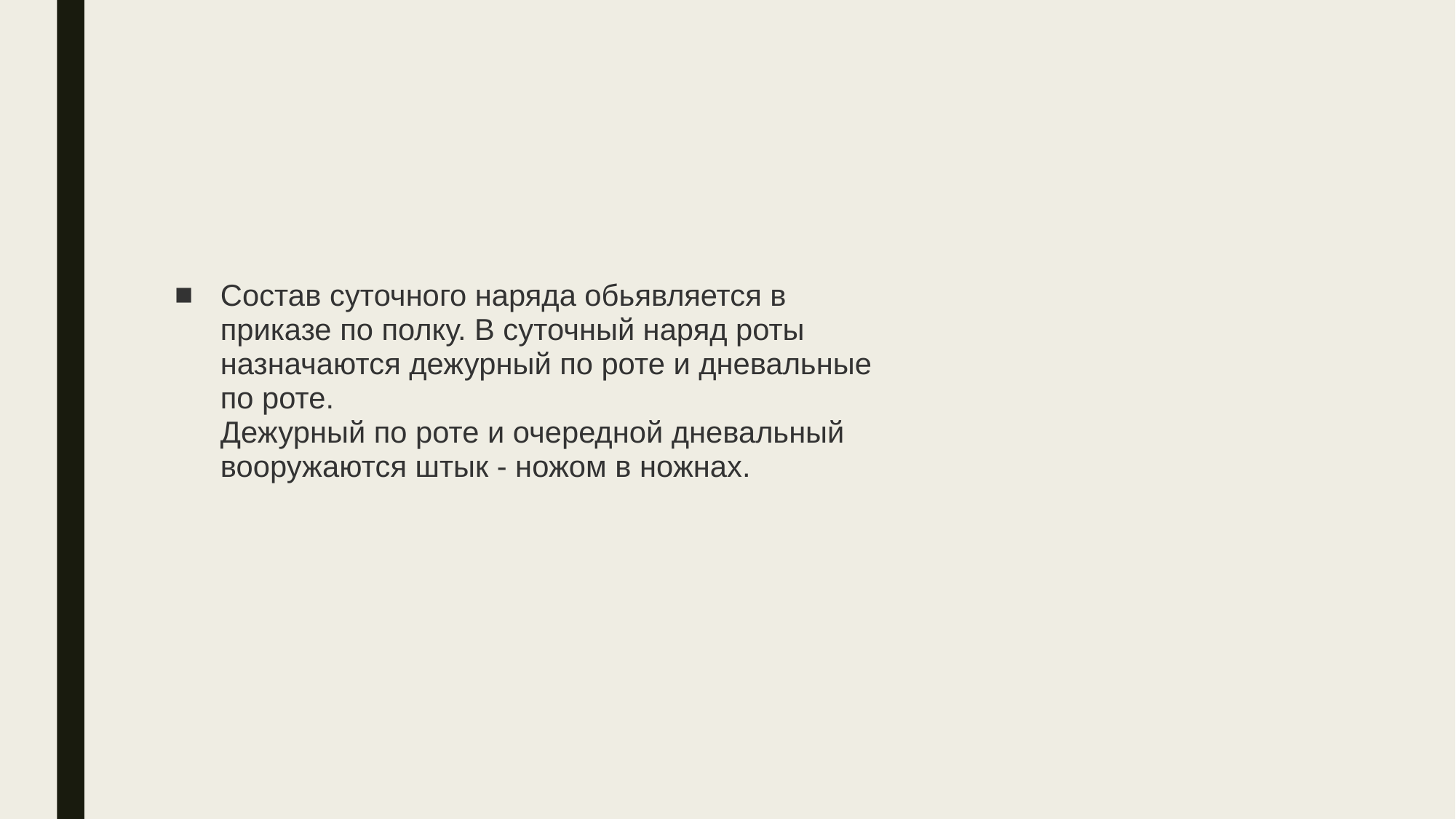

#
Состав суточного наряда обьявляется в
приказе по полку. В суточный наряд роты
назначаются дежурный по роте и дневальные
по роте.
Дежурный по роте и очередной дневальный
вооружаются штык - ножом в ножнах.